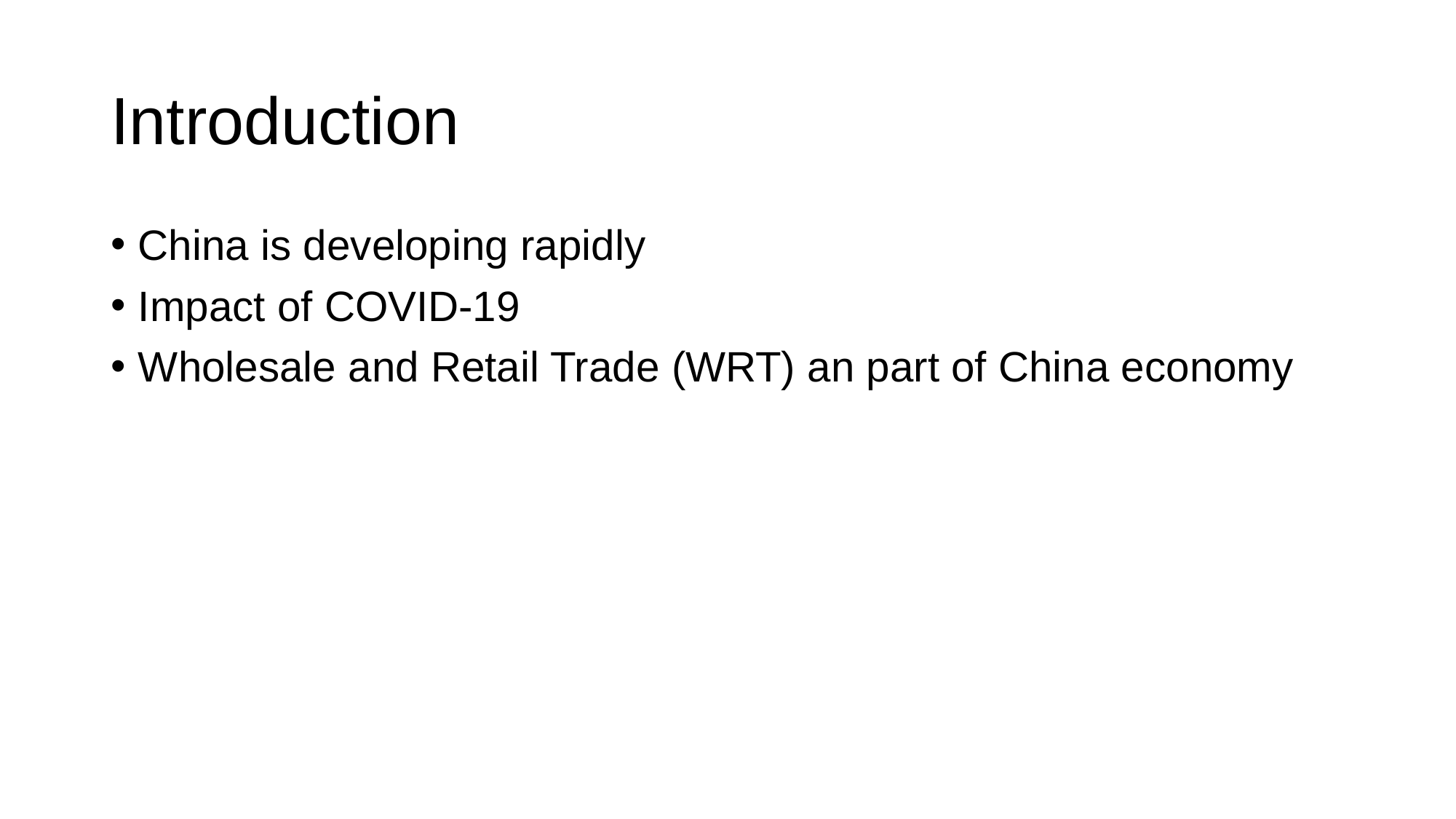

# Introduction
China is developing rapidly
Impact of COVID-19
Wholesale and Retail Trade (WRT) an part of China economy